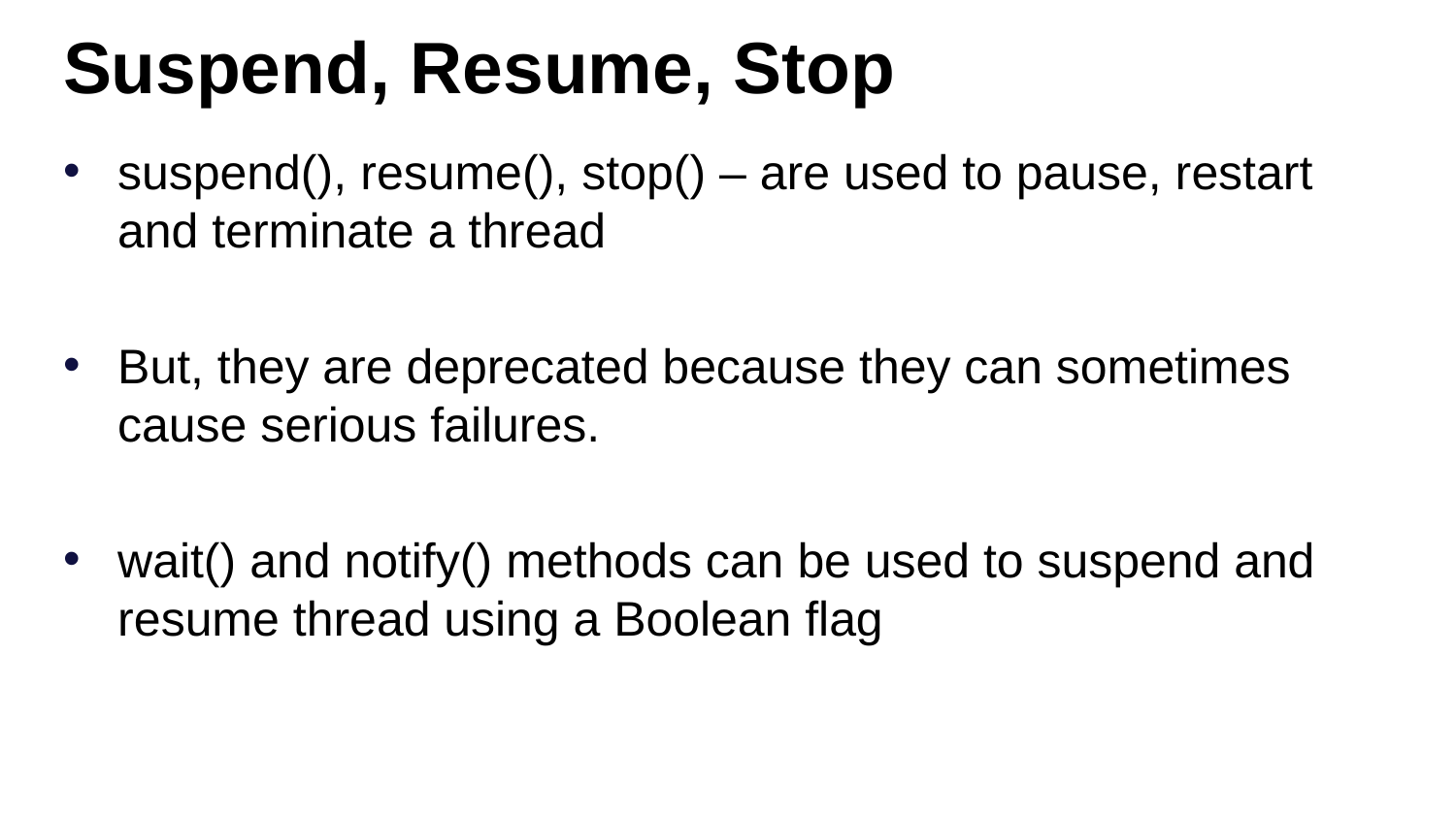

Suspend, Resume, Stop
suspend(), resume(), stop() – are used to pause, restart and terminate a thread

But, they are deprecated because they can sometimes cause serious failures.

wait() and notify() methods can be used to suspend and resume thread using a Boolean flag